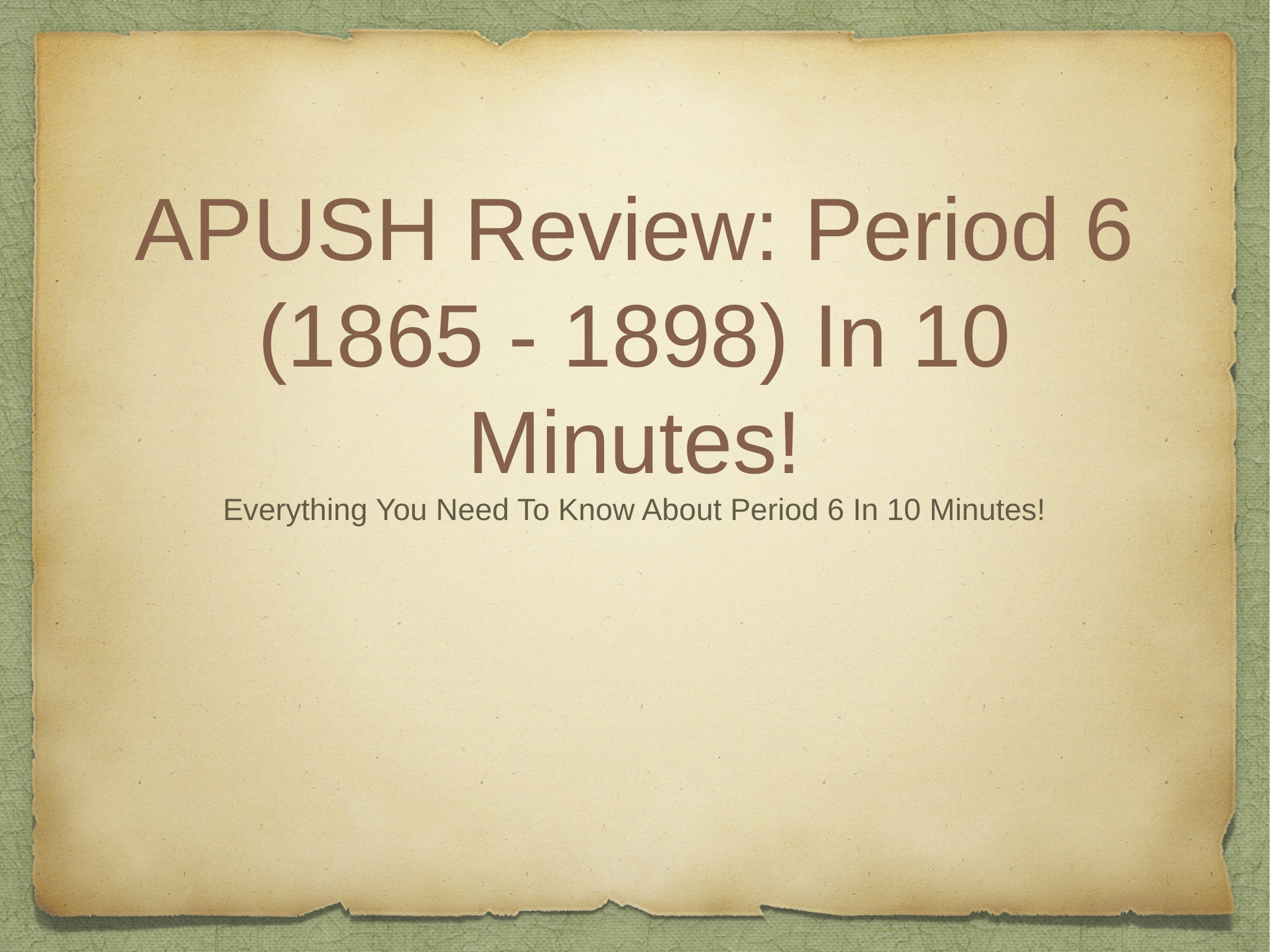

# APUSH Review: Period 6 (1865 - 1898) In 10 Minutes!
Everything You Need To Know About Period 6 In 10 Minutes!